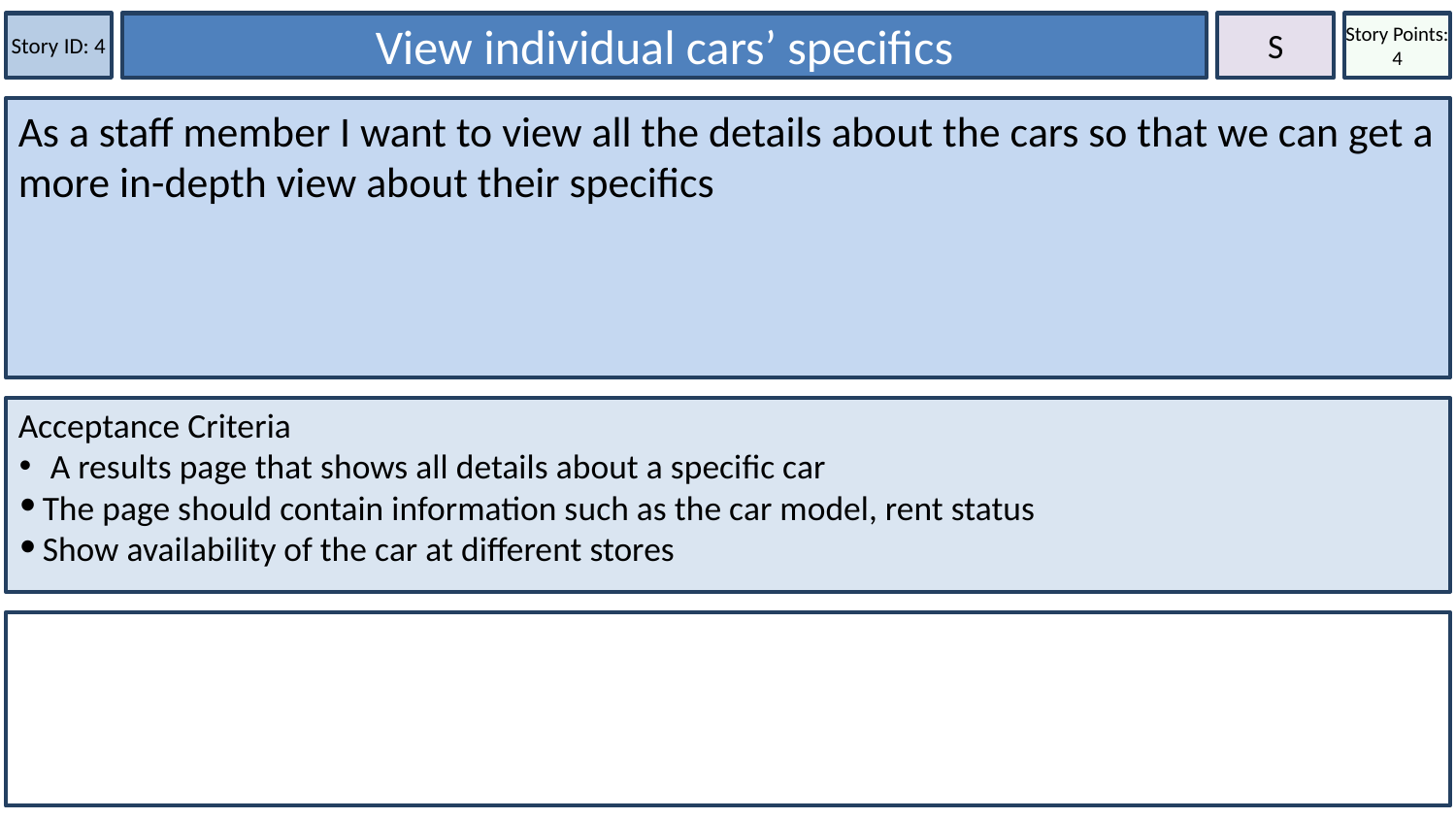

Story ID: 4
View individual cars’ specifics
S
Story Points: 4
As a staff member I want to view all the details about the cars so that we can get a more in-depth view about their specifics
Acceptance Criteria
 A results page that shows all details about a specific car
The page should contain information such as the car model, rent status
Show availability of the car at different stores